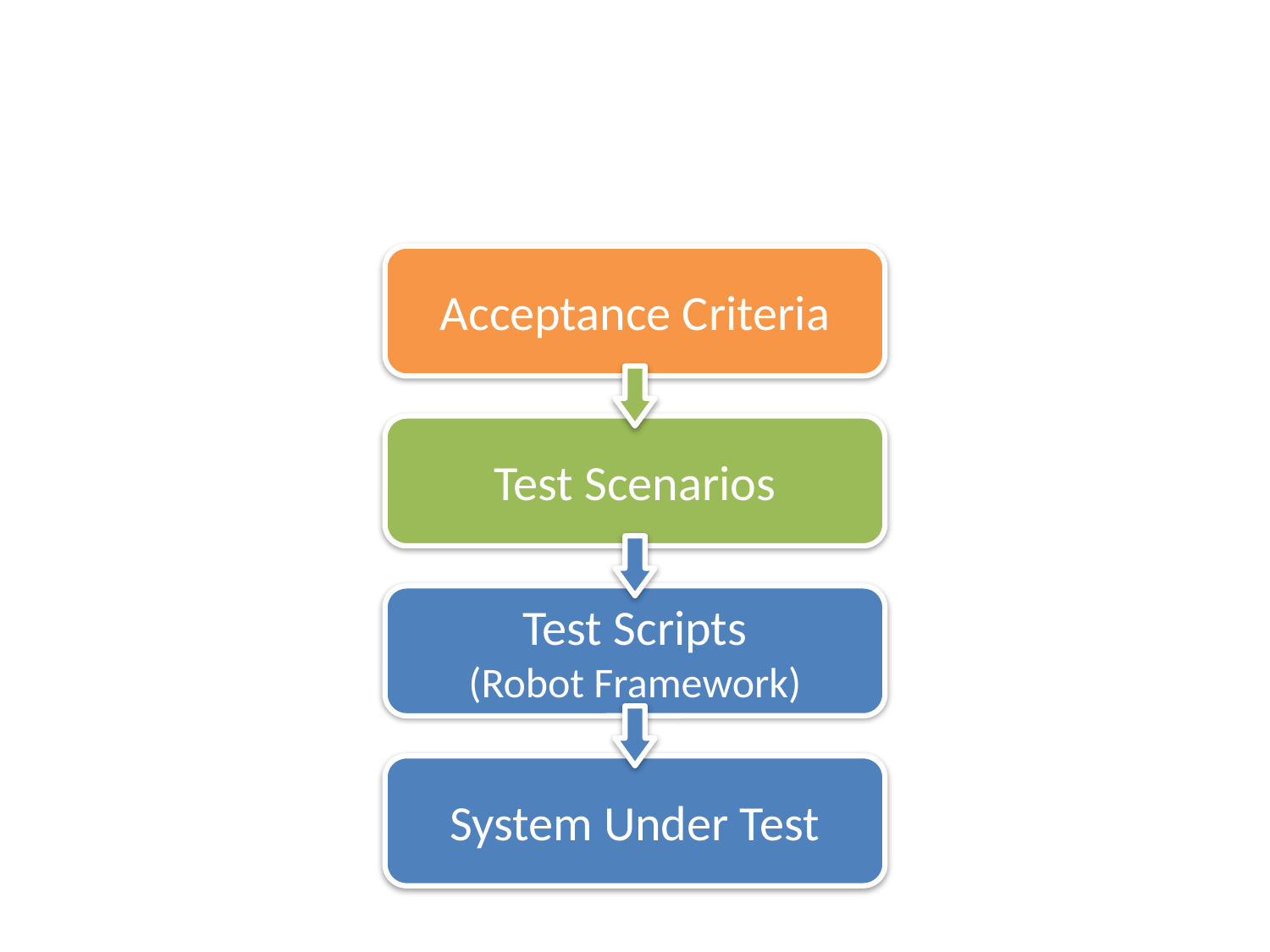

Acceptance Criteria

Test Scenarios

Test Scripts
(Robot Framework)

System Under Test